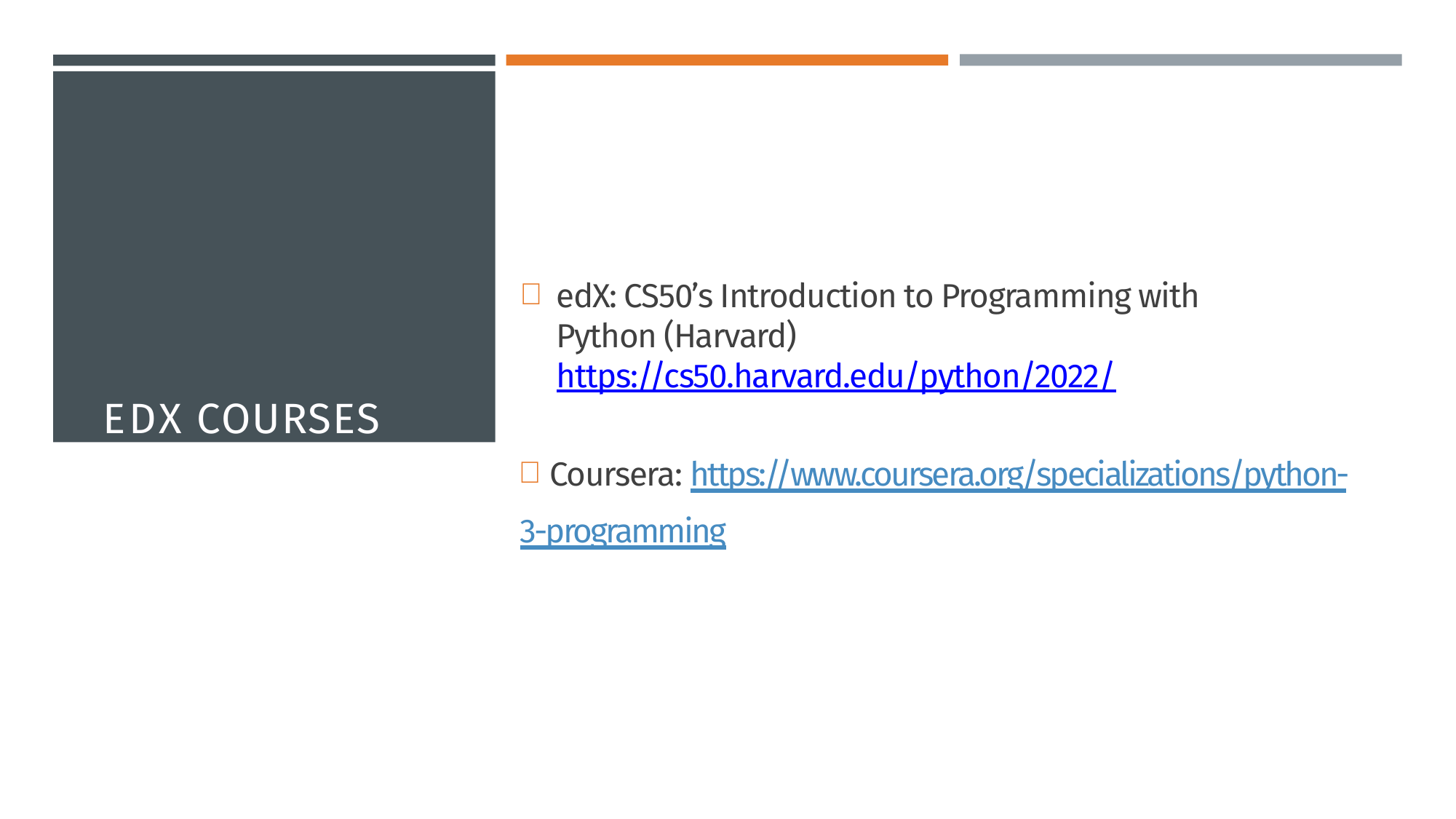

EDX COURSES
edX: CS50’s Introduction to Programming with Python (Harvard) https://cs50.harvard.edu/python/2022/

 Coursera: https://www.coursera.org/specializations/python-3-programming